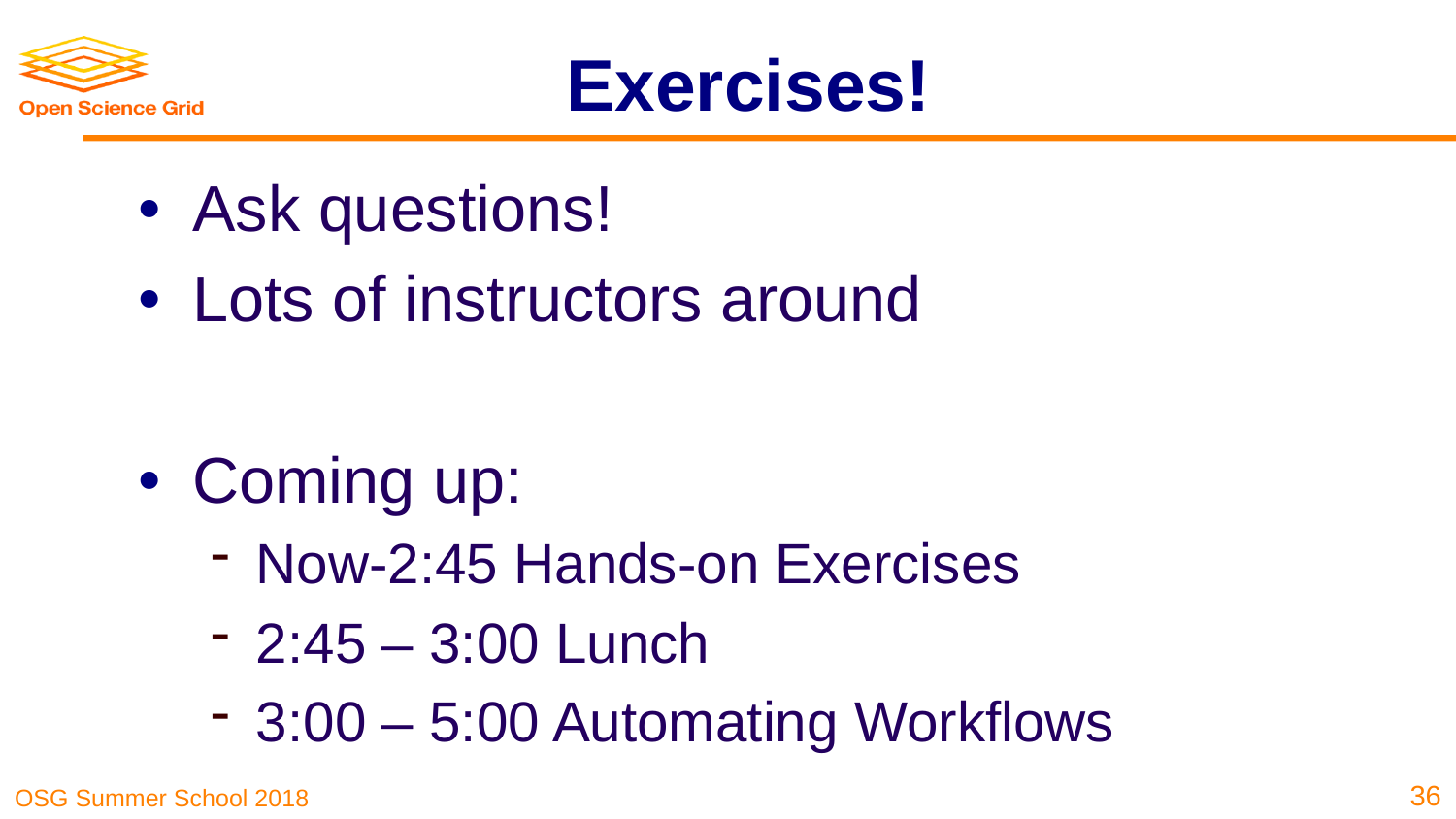

# Exercises!
Ask questions!
Lots of instructors around

Coming up:
Now-2:45 Hands-on Exercises
2:45 – 3:00 Lunch
3:00 – 5:00 Automating Workflows
36